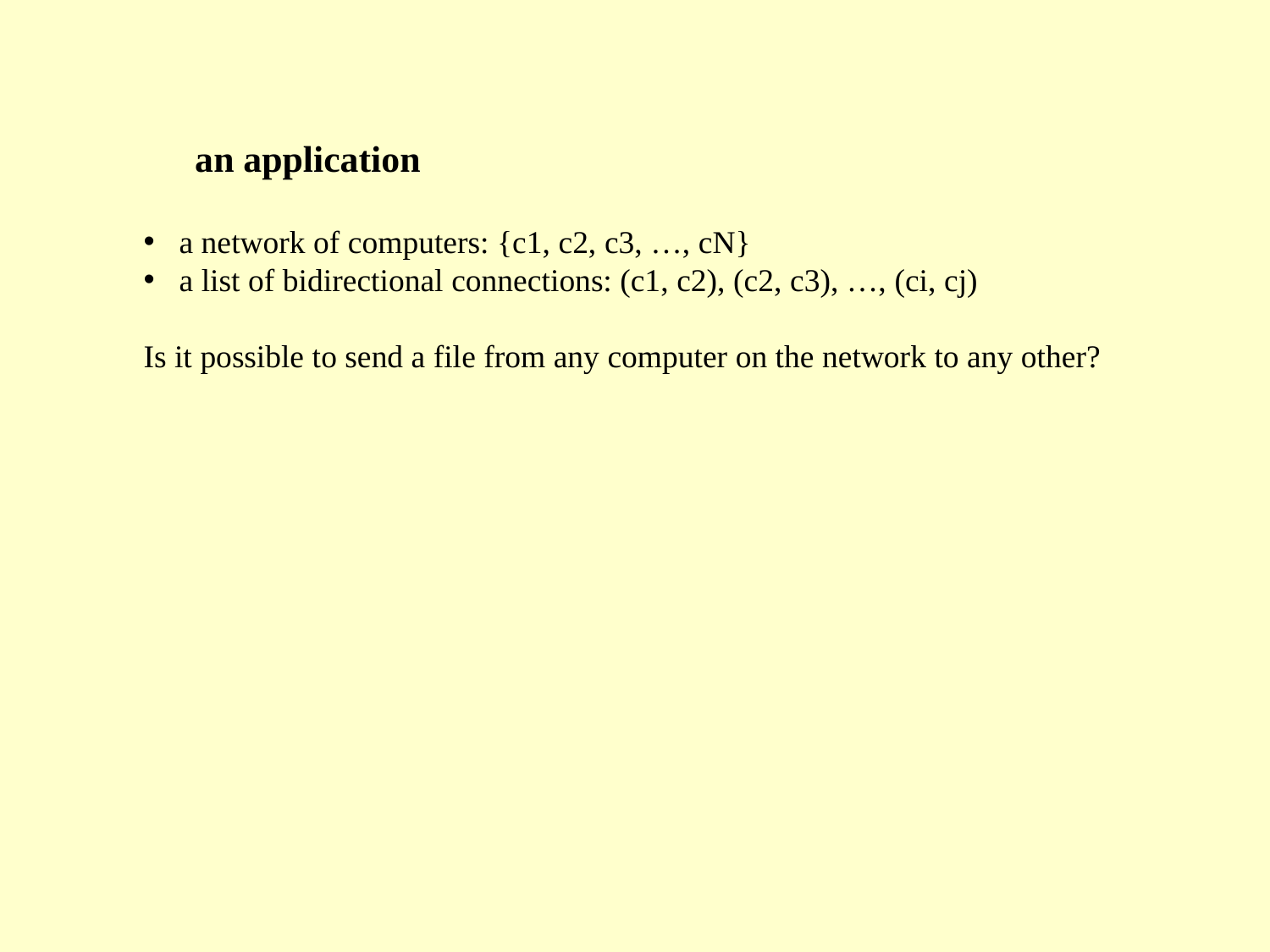

an application
a network of computers: {c1, c2, c3, …, cN}
a list of bidirectional connections: (c1, c2), (c2, c3), …, (ci, cj)

Is it possible to send a file from any computer on the network to any other?